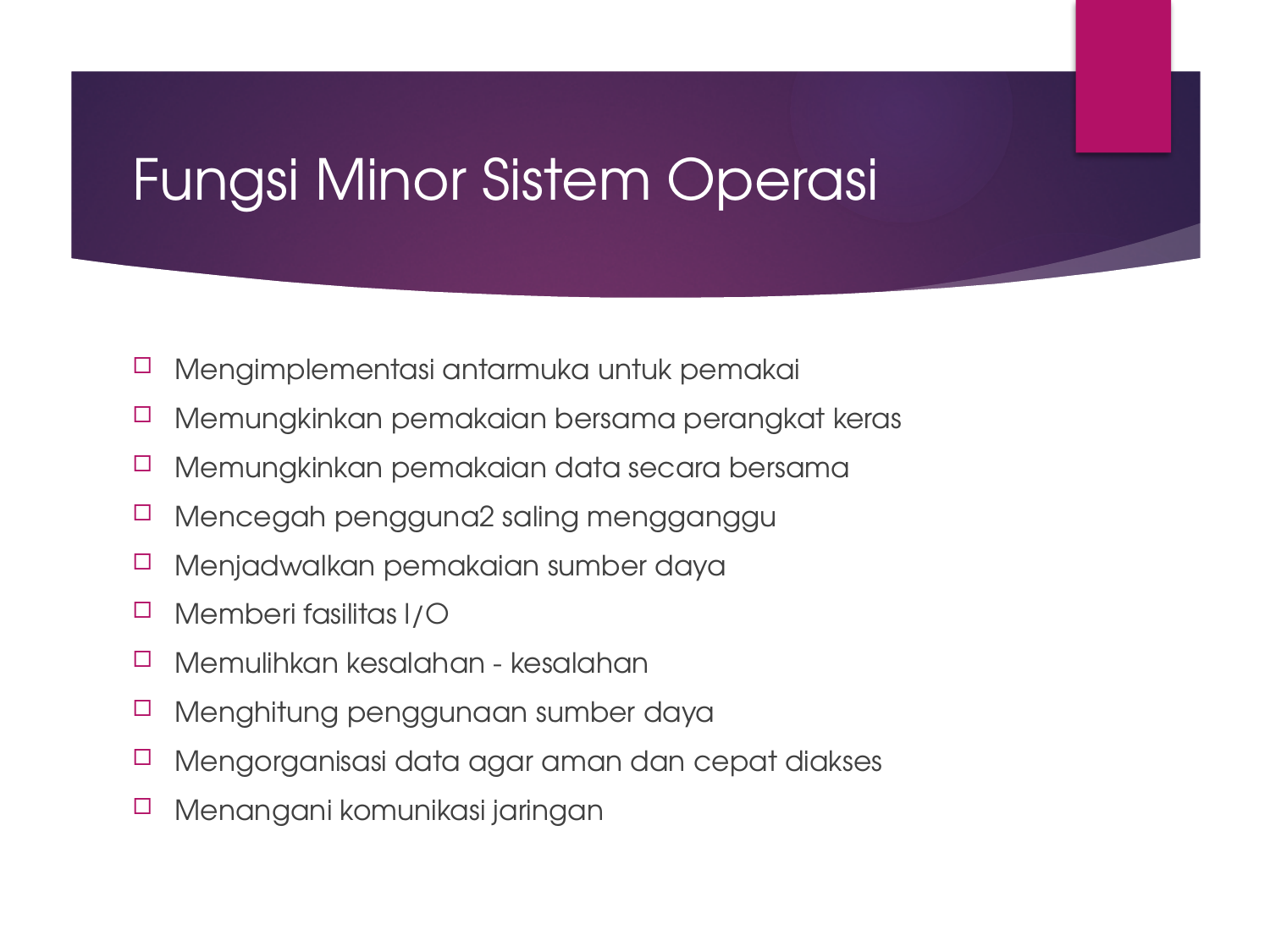

# Fungsi Minor Sistem Operasi
Mengimplementasi antarmuka untuk pemakai
Memungkinkan pemakaian bersama perangkat keras
Memungkinkan pemakaian data secara bersama
Mencegah pengguna2 saling mengganggu
Menjadwalkan pemakaian sumber daya
Memberi fasilitas I/O
Memulihkan kesalahan - kesalahan
Menghitung penggunaan sumber daya
Mengorganisasi data agar aman dan cepat diakses
Menangani komunikasi jaringan